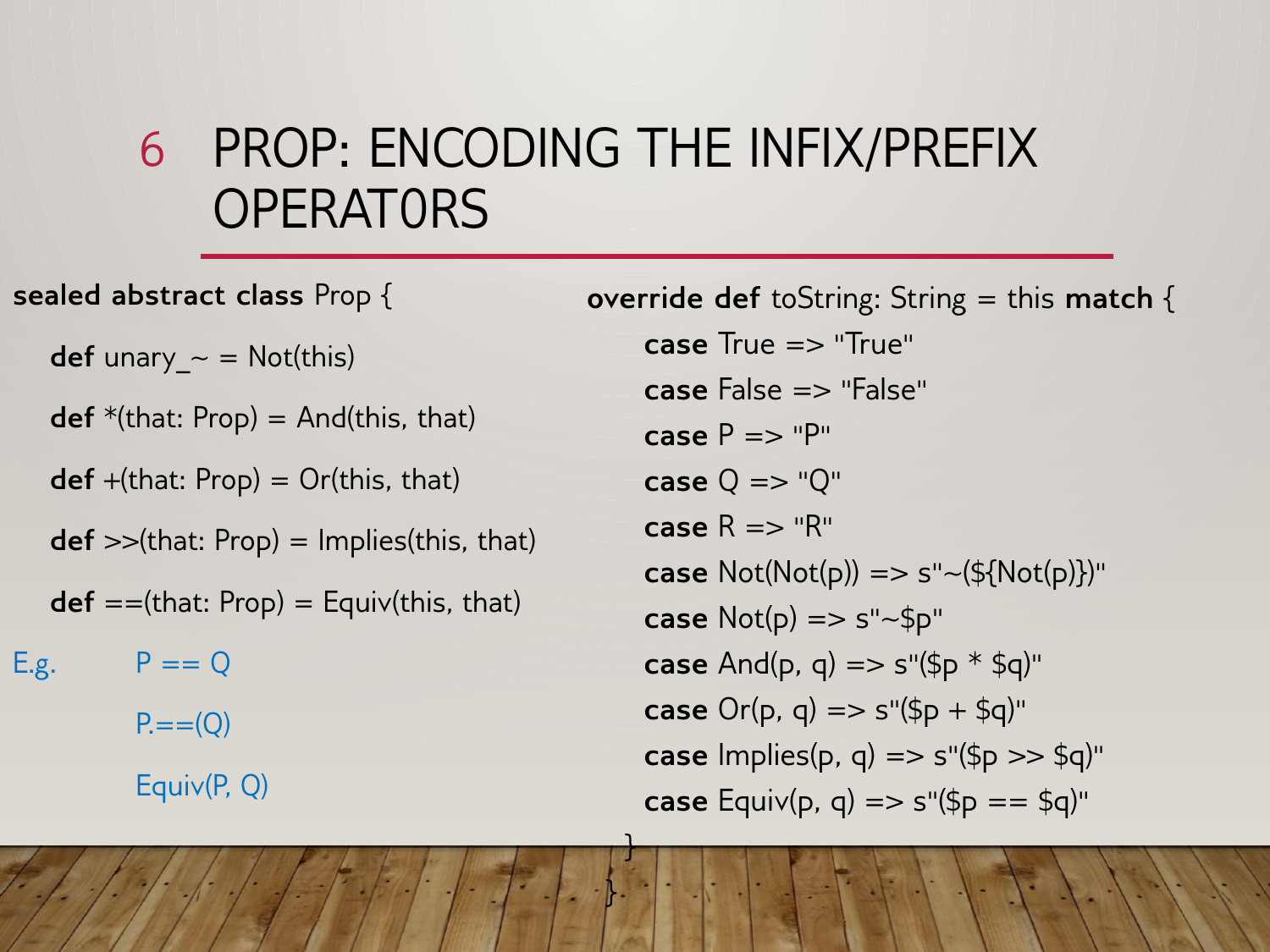

6
# prop: encoding the infix/prefix operat0rs
sealed abstract class Prop {
    def unary_~ = Not(this)
    def *(that: Prop) = And(this, that)
    def +(that: Prop) = Or(this, that)
    def >>(that: Prop) = Implies(this, that)
    def ==(that: Prop) = Equiv(this, that)
E.g.	P == Q
	P.==(Q)
	Equiv(P, Q)
override def toString: String = this match {
      case True => "True"
      case False => "False"
      case P => "P"
      case Q => "Q"
      case R => "R"
      case Not(Not(p)) => s"~(${Not(p)})"
      case Not(p) => s"~$p"
      case And(p, q) => s"($p * $q)"
      case Or(p, q) => s"($p + $q)"
      case Implies(p, q) => s"($p >> $q)"
      case Equiv(p, q) => s"($p == $q)"
    }
  }